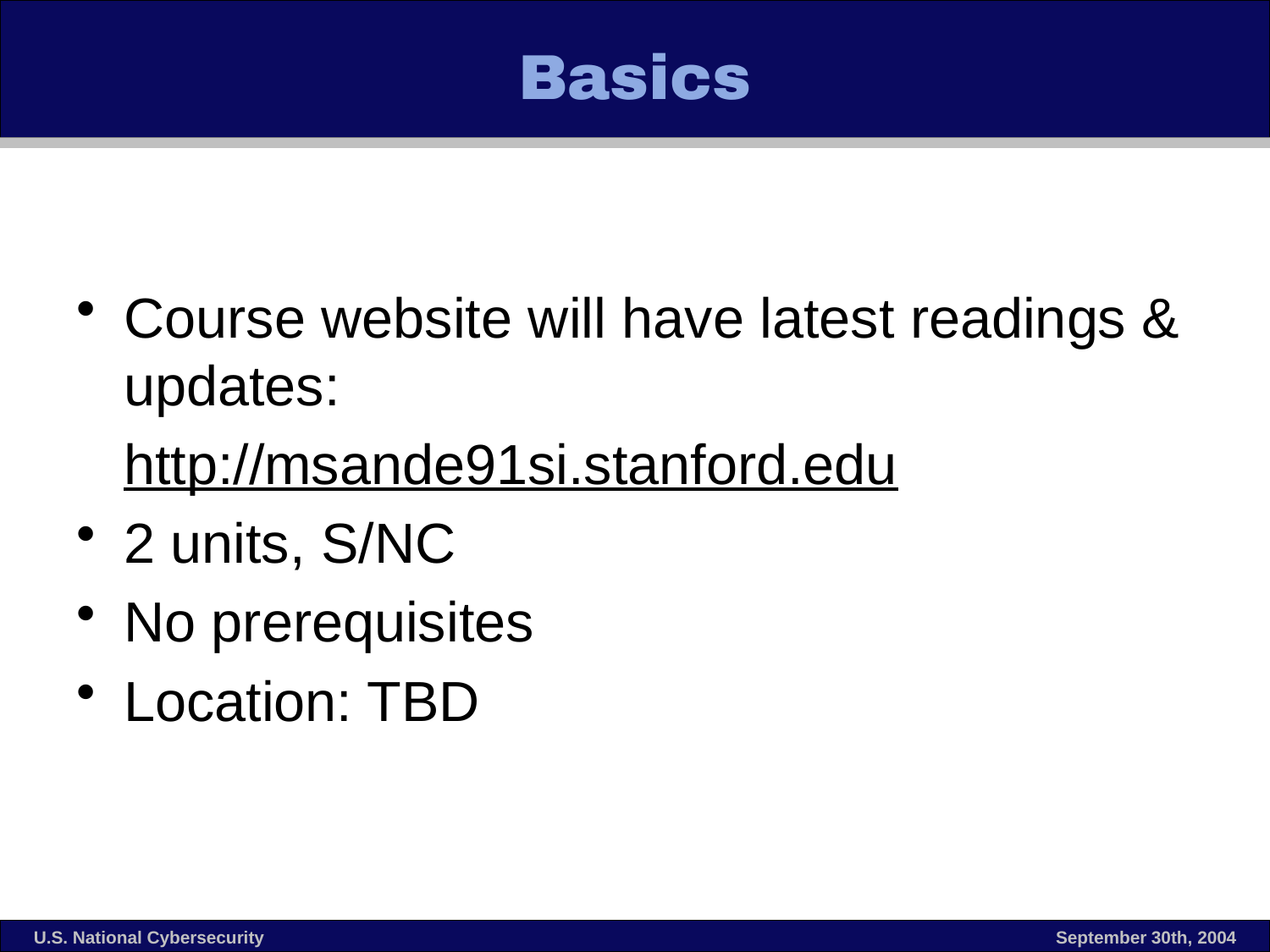

# Basics
Course website will have latest readings & updates:
	http://msande91si.stanford.edu
2 units, S/NC
No prerequisites
Location: TBD

U.S. National Cybersecurity